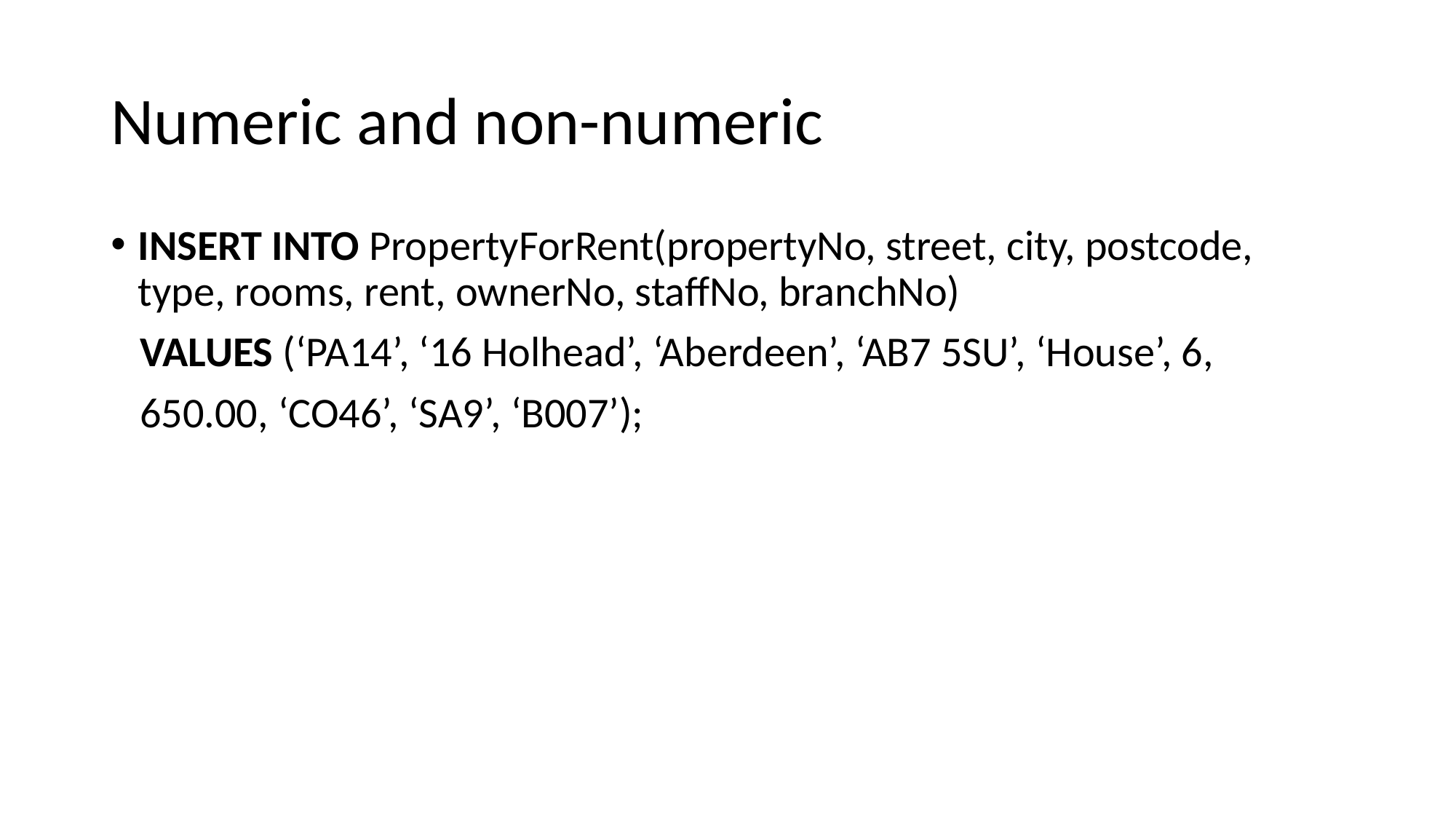

# Numeric and non-numeric
INSERT INTO PropertyForRent(propertyNo, street, city, postcode, type, rooms, rent, ownerNo, staffNo, branchNo)
   VALUES (‘PA14’, ‘16 Holhead’, ‘Aberdeen’, ‘AB7 5SU’, ‘House’, 6,
   650.00, ‘CO46’, ‘SA9’, ‘B007’);